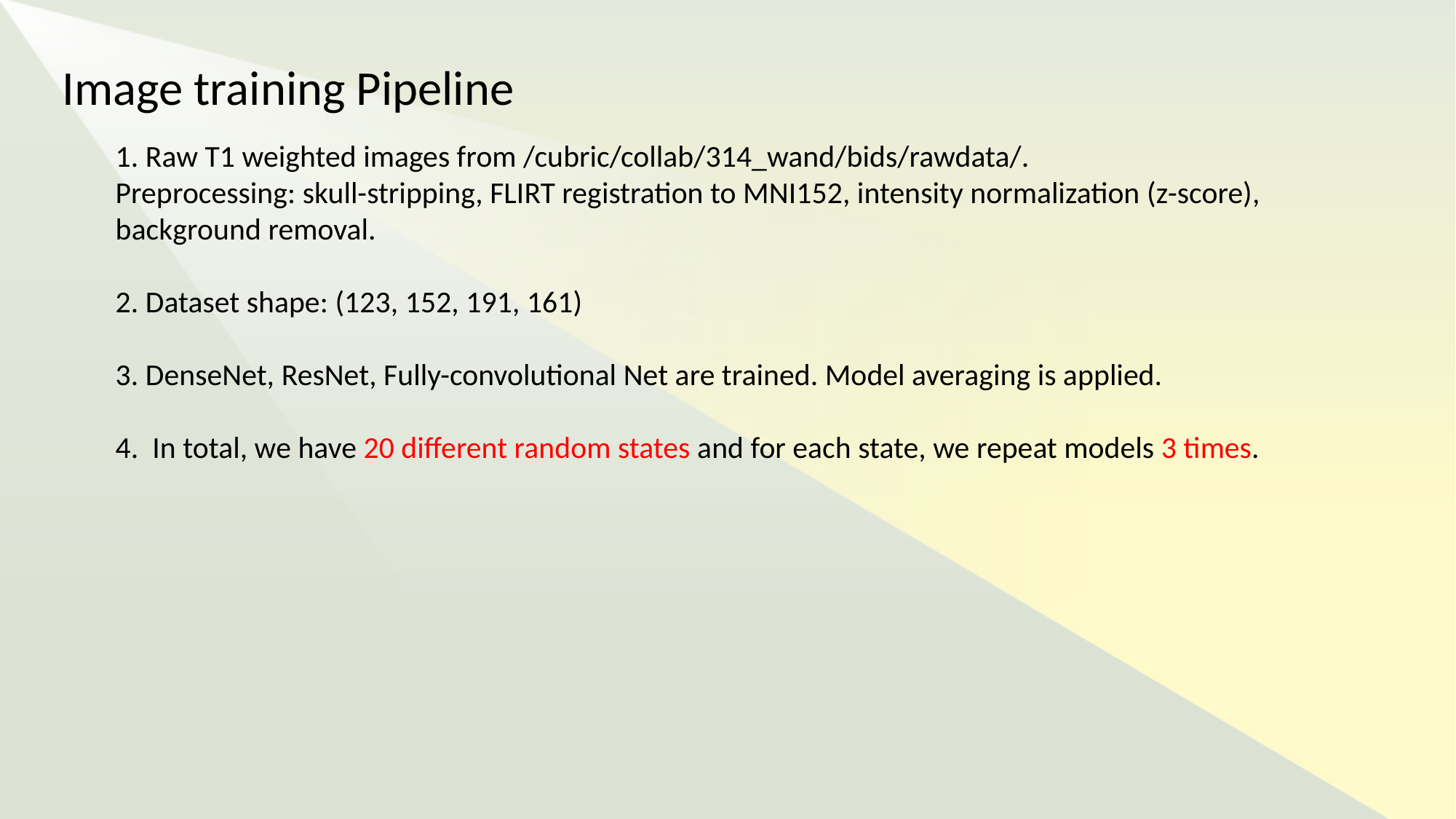

Image training Pipeline
1. Raw T1 weighted images from /cubric/collab/314_wand/bids/rawdata/.
Preprocessing: skull-stripping, FLIRT registration to MNI152, intensity normalization (z-score), background removal.

2. Dataset shape: (123, 152, 191, 161)

3. DenseNet, ResNet, Fully-convolutional Net are trained. Model averaging is applied.

4.  In total, we have 20 different random states and for each state, we repeat models 3 times.